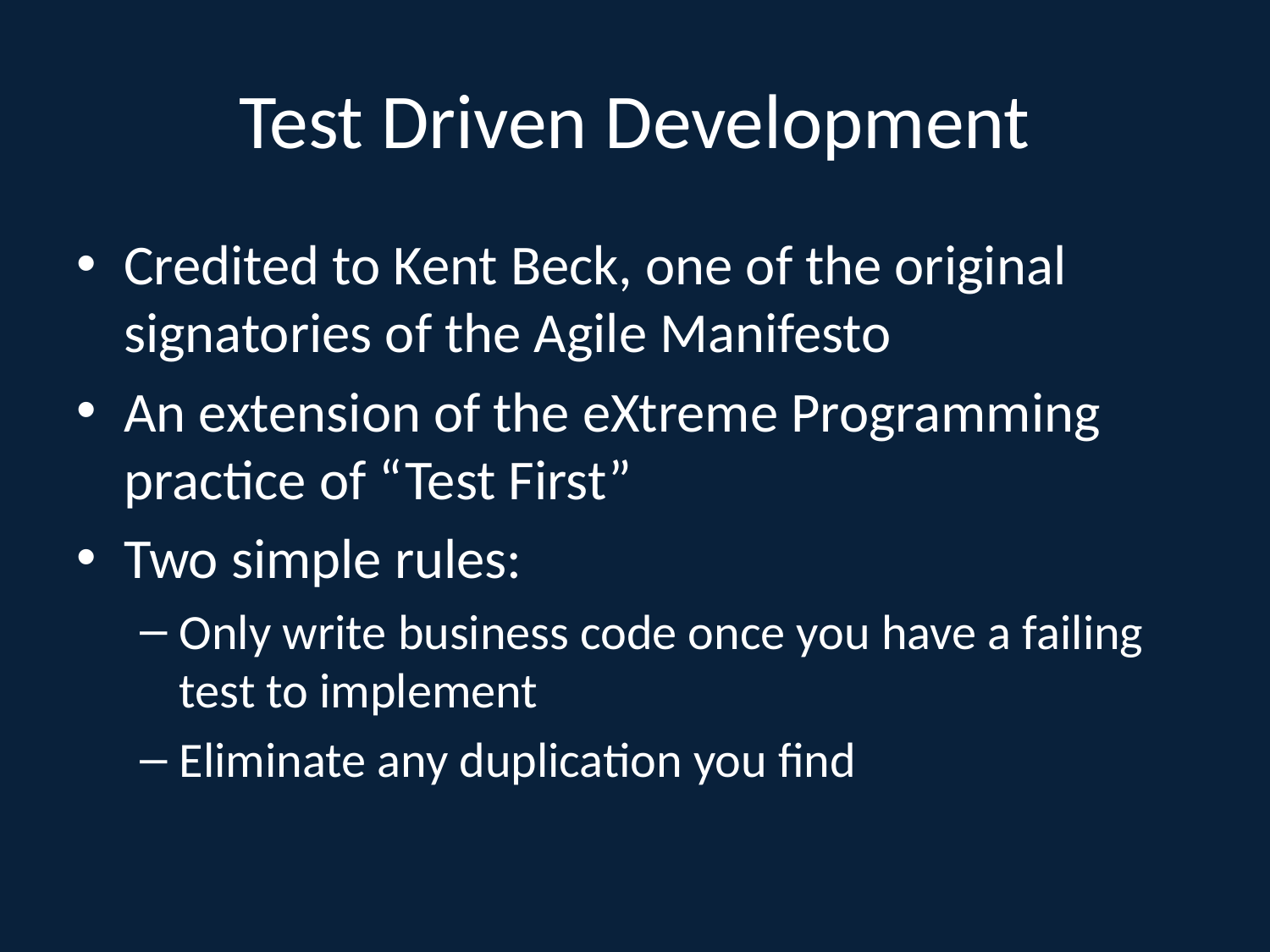

# Test Driven Development
Credited to Kent Beck, one of the original signatories of the Agile Manifesto
An extension of the eXtreme Programming practice of “Test First”
Two simple rules:
Only write business code once you have a failing test to implement
Eliminate any duplication you find